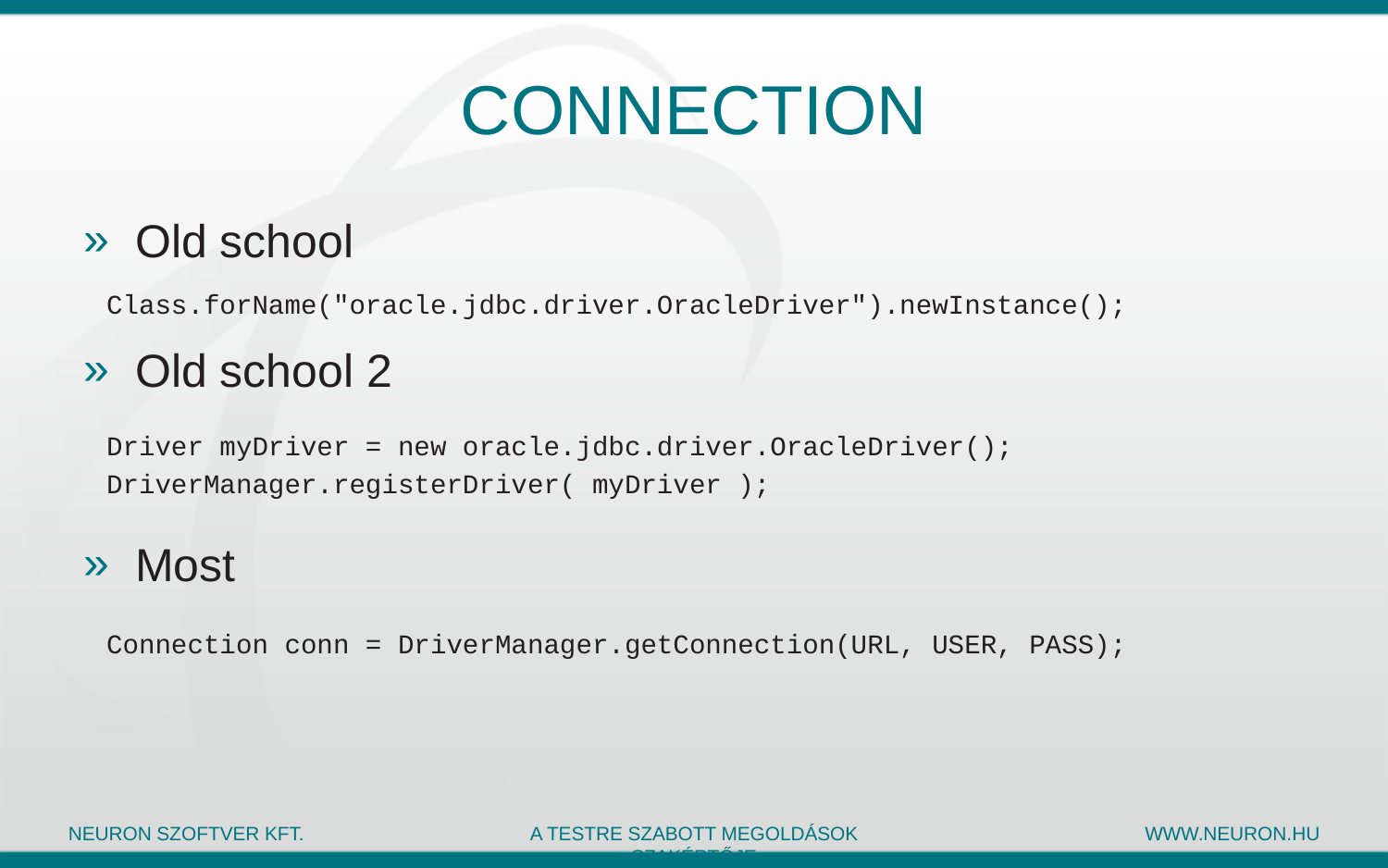

# Connection
Old school

Old school 2

Most

Class.forName("oracle.jdbc.driver.OracleDriver").newInstance();
Driver myDriver = new oracle.jdbc.driver.OracleDriver();
DriverManager.registerDriver( myDriver );
Connection conn = DriverManager.getConnection(URL, USER, PASS);